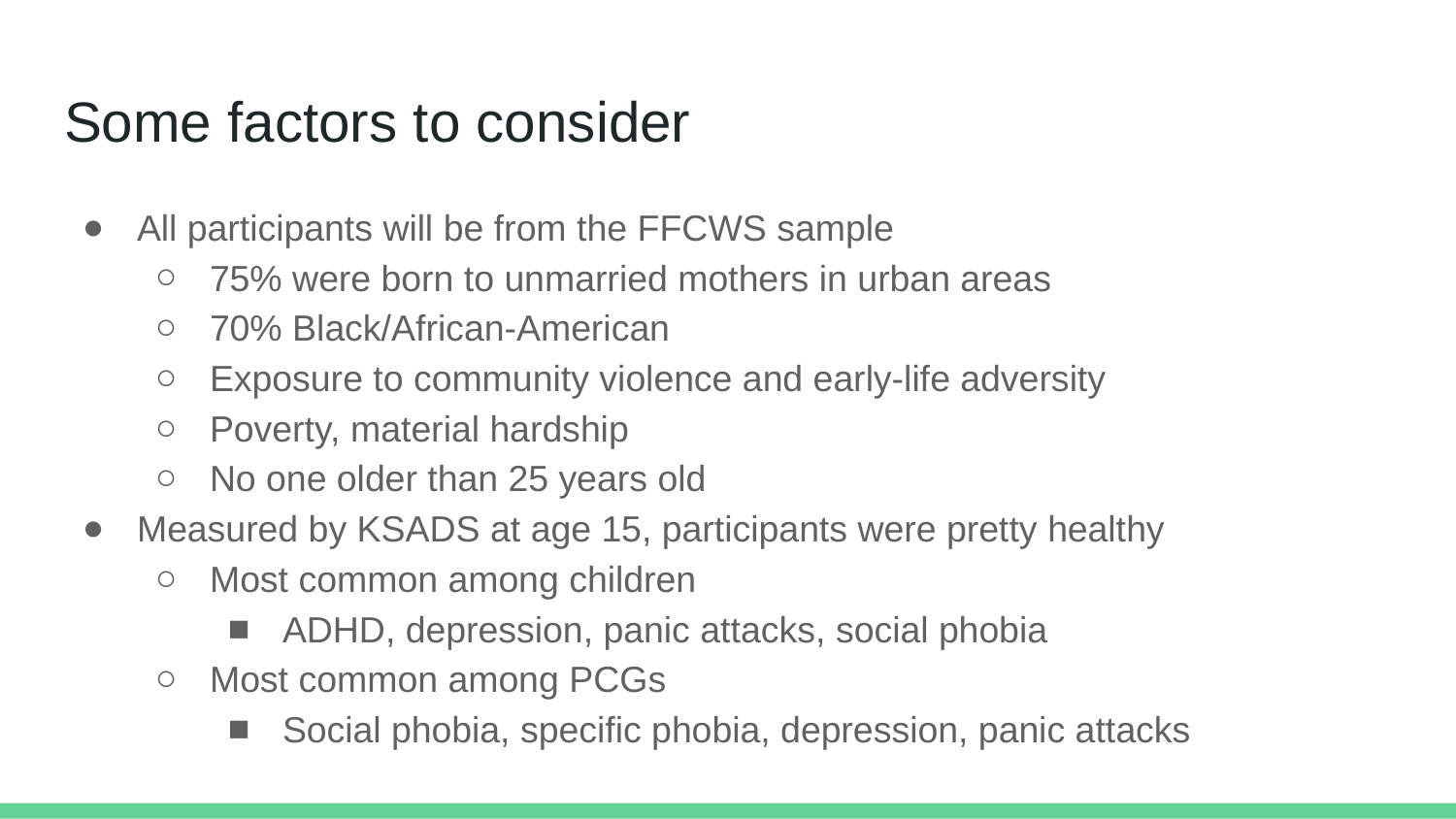

# Some factors to consider
All participants will be from the FFCWS sample
75% were born to unmarried mothers in urban areas
70% Black/African-American
Exposure to community violence and early-life adversity
Poverty, material hardship
No one older than 25 years old
Measured by KSADS at age 15, participants were pretty healthy
Most common among children
ADHD, depression, panic attacks, social phobia
Most common among PCGs
Social phobia, specific phobia, depression, panic attacks